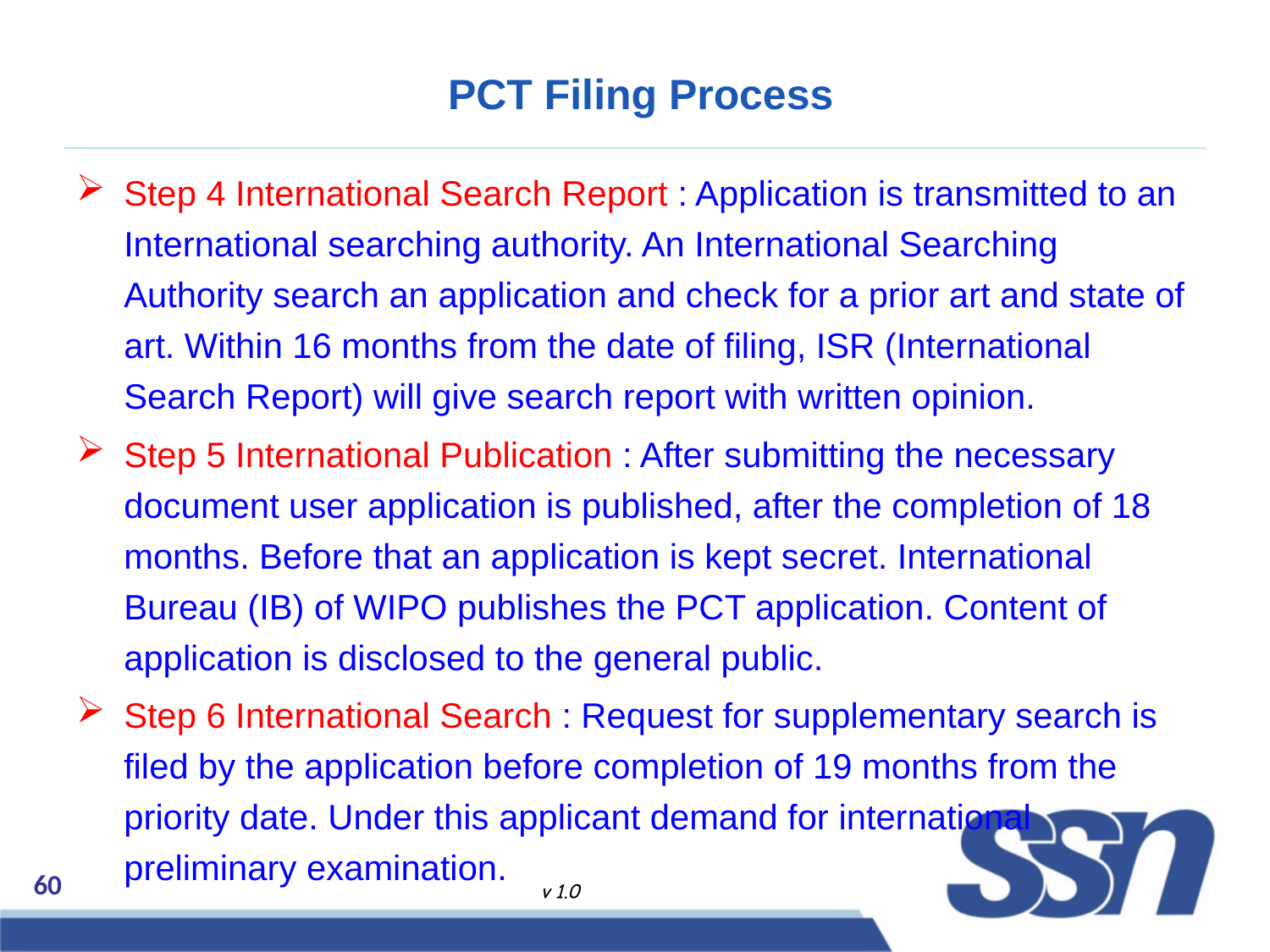

# PCT Filing Process
Step 4 International Search Report : Application is transmitted to an International searching authority. An International Searching Authority search an application and check for a prior art and state of art. Within 16 months from the date of filing, ISR (International Search Report) will give search report with written opinion.
Step 5 International Publication : After submitting the necessary document user application is published, after the completion of 18 months. Before that an application is kept secret. International Bureau (IB) of WIPO publishes the PCT application. Content of application is disclosed to the general public.
Step 6 International Search : Request for supplementary search is filed by the application before completion of 19 months from the priority date. Under this applicant demand for international preliminary examination.